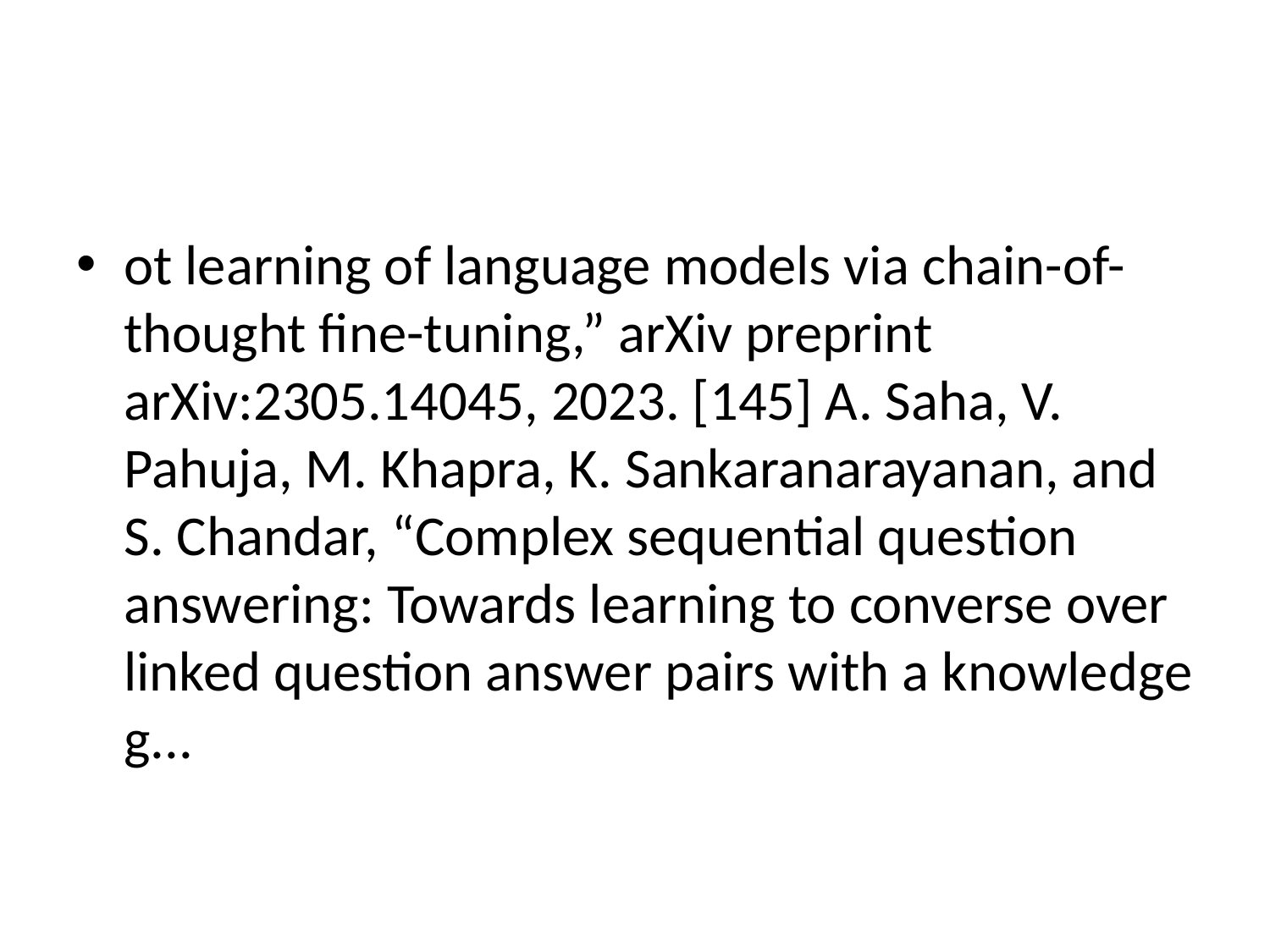

#
ot learning of language models via chain-of-thought fine-tuning,” arXiv preprint arXiv:2305.14045, 2023. [145] A. Saha, V. Pahuja, M. Khapra, K. Sankaranarayanan, and S. Chandar, “Complex sequential question answering: Towards learning to converse over linked question answer pairs with a knowledge g...